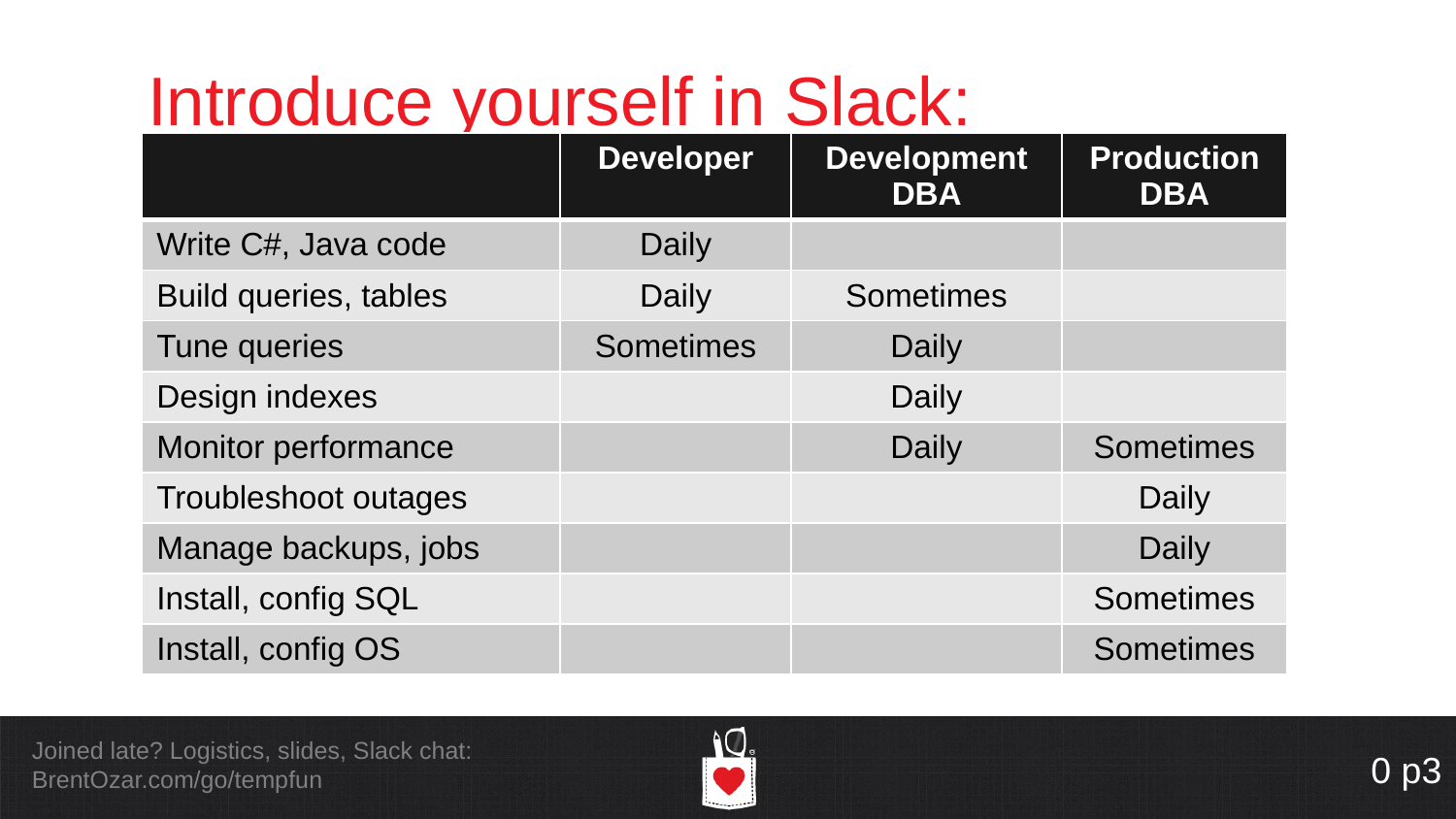

# Introduce yourself in Slack:
|  | Developer | Development DBA | Production DBA |
| --- | --- | --- | --- |
| Write C#, Java code | Daily |  |  |
| Build queries, tables | Daily | Sometimes |  |
| Tune queries | Sometimes | Daily |  |
| Design indexes |  | Daily |  |
| Monitor performance |  | Daily | Sometimes |
| Troubleshoot outages |  |  | Daily |
| Manage backups, jobs |  |  | Daily |
| Install, config SQL |  |  | Sometimes |
| Install, config OS |  |  | Sometimes |